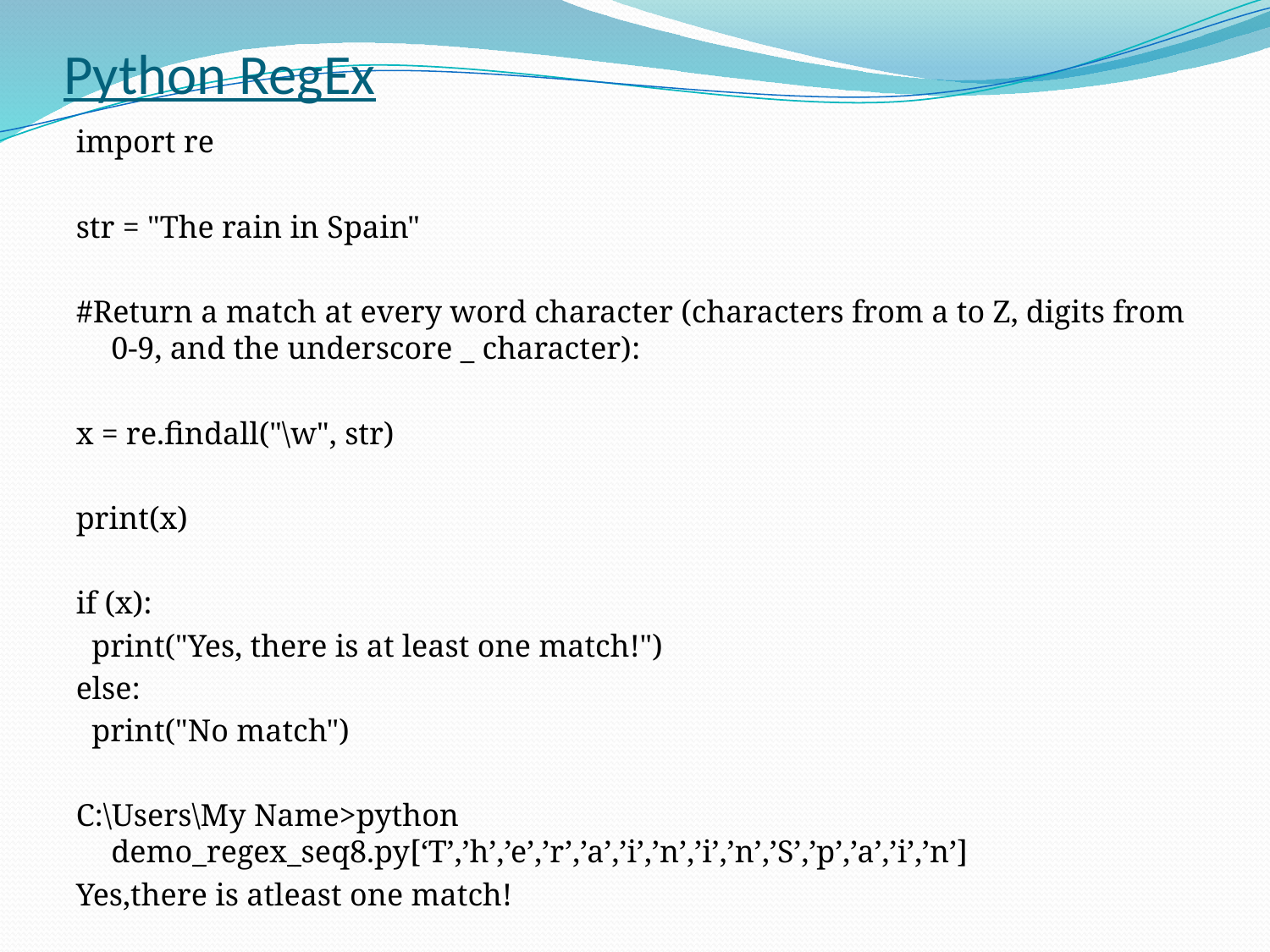

# Python RegEx
import re

str = "The rain in Spain"

#Return a match at every word character (characters from a to Z, digits from 0-9, and the underscore _ character):

x = re.findall("\w", str)

print(x)

if (x):
  print("Yes, there is at least one match!")
else:
  print("No match")

C:\Users\My Name>python demo_regex_seq8.py[‘T’,’h’,’e’,’r’,’a’,’i’,’n’,’i’,’n’,’S’,’p’,’a’,’i’,’n’]
Yes,there is atleast one match!